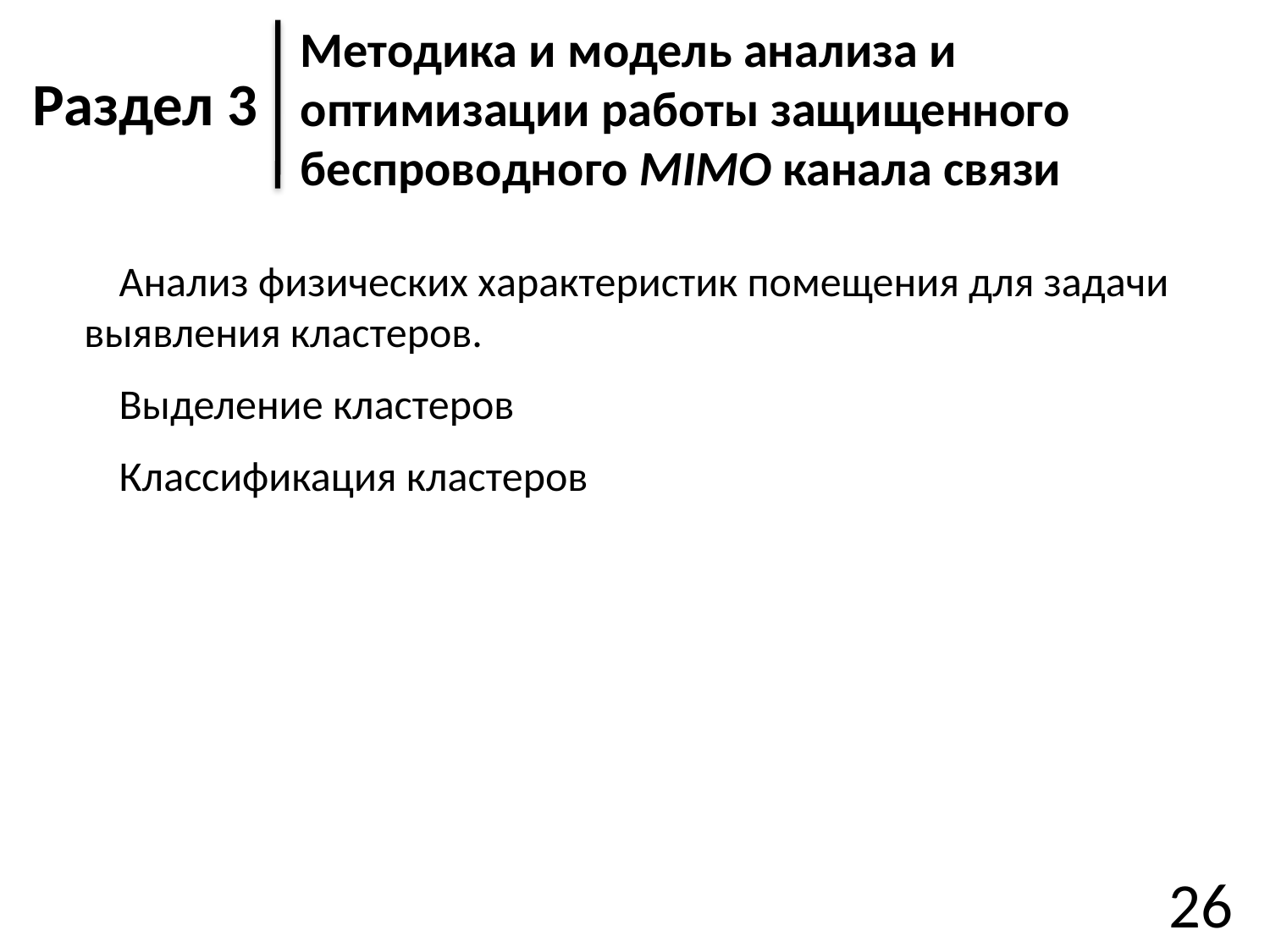

Методика и модель анализа и оптимизации работы защищенного беспроводного MIMO канала связи
Раздел 3
Анализ физических характеристик помещения для задачи выявления кластеров.
Выделение кластеров
Классификация кластеров
26